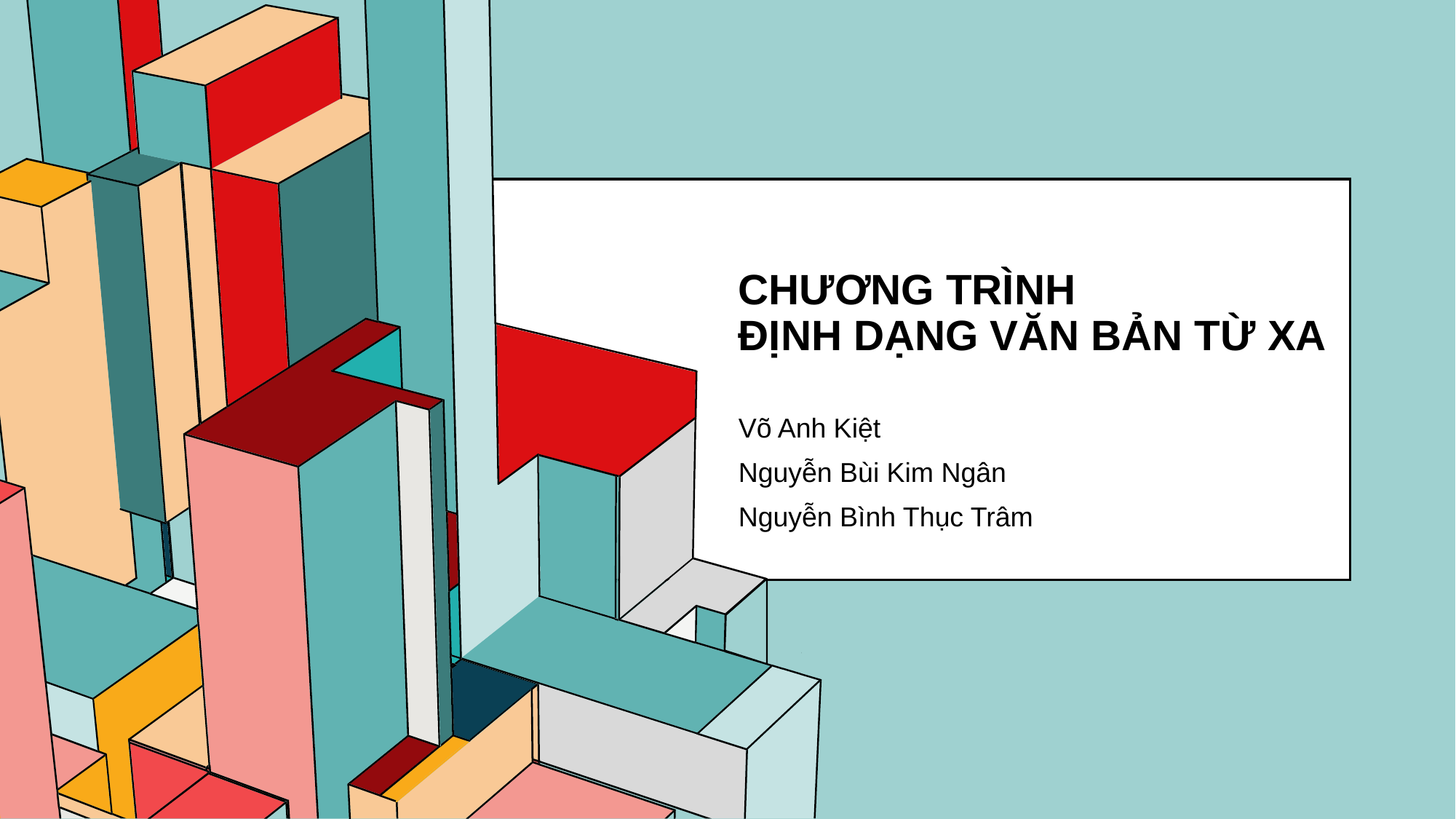

# Chương trình Định dạng văn bản từ xa
Võ Anh Kiệt
Nguyễn Bùi Kim Ngân
Nguyễn Bình Thục Trâm